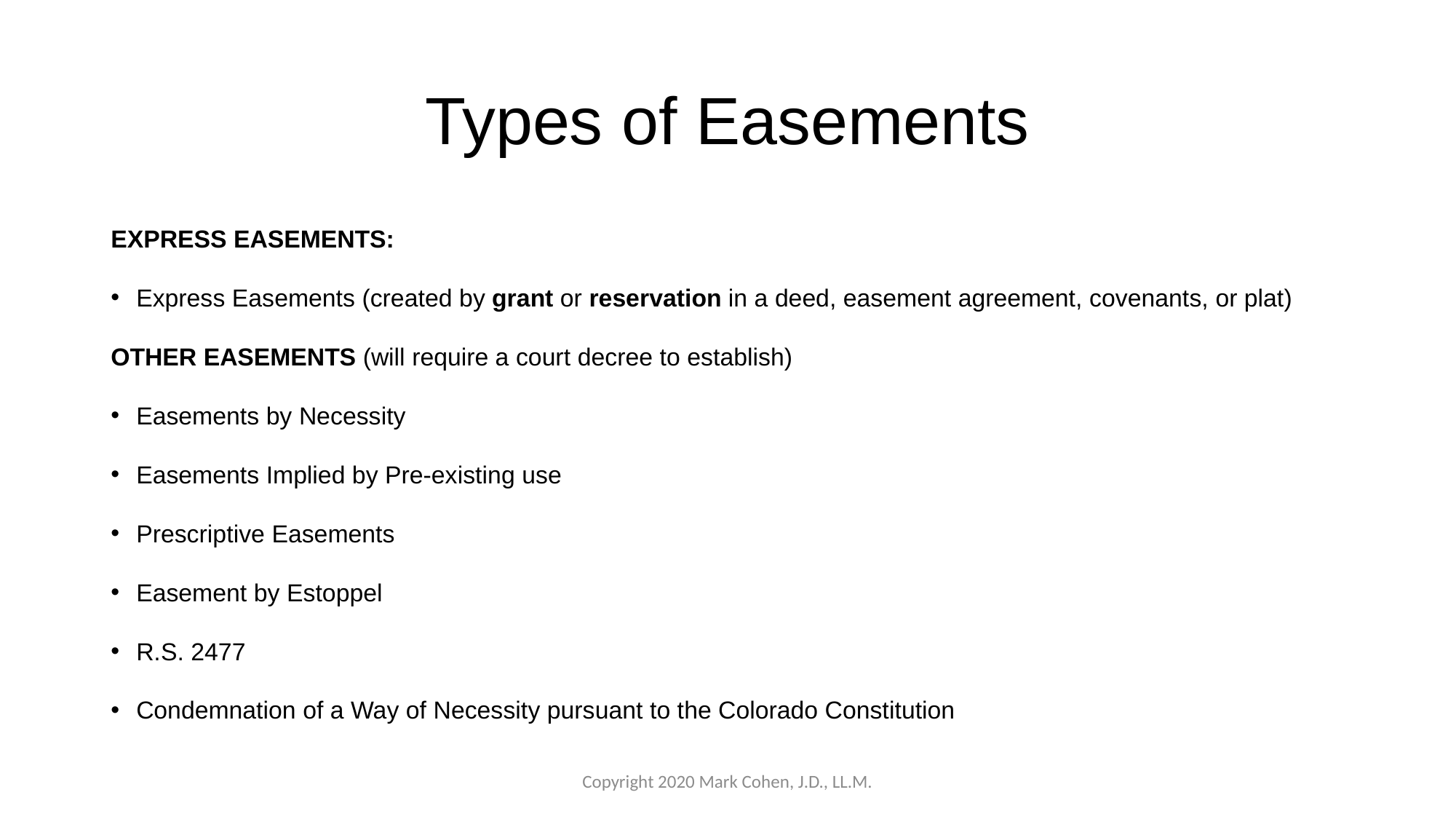

# Types of Easements
EXPRESS EASEMENTS:

Express Easements (created by grant or reservation in a deed, easement agreement, covenants, or plat)

OTHER EASEMENTS (will require a court decree to establish)

Easements by Necessity

Easements Implied by Pre-existing use

Prescriptive Easements

Easement by Estoppel

R.S. 2477

Condemnation of a Way of Necessity pursuant to the Colorado Constitution

Copyright 2020 Mark Cohen, J.D., LL.M.